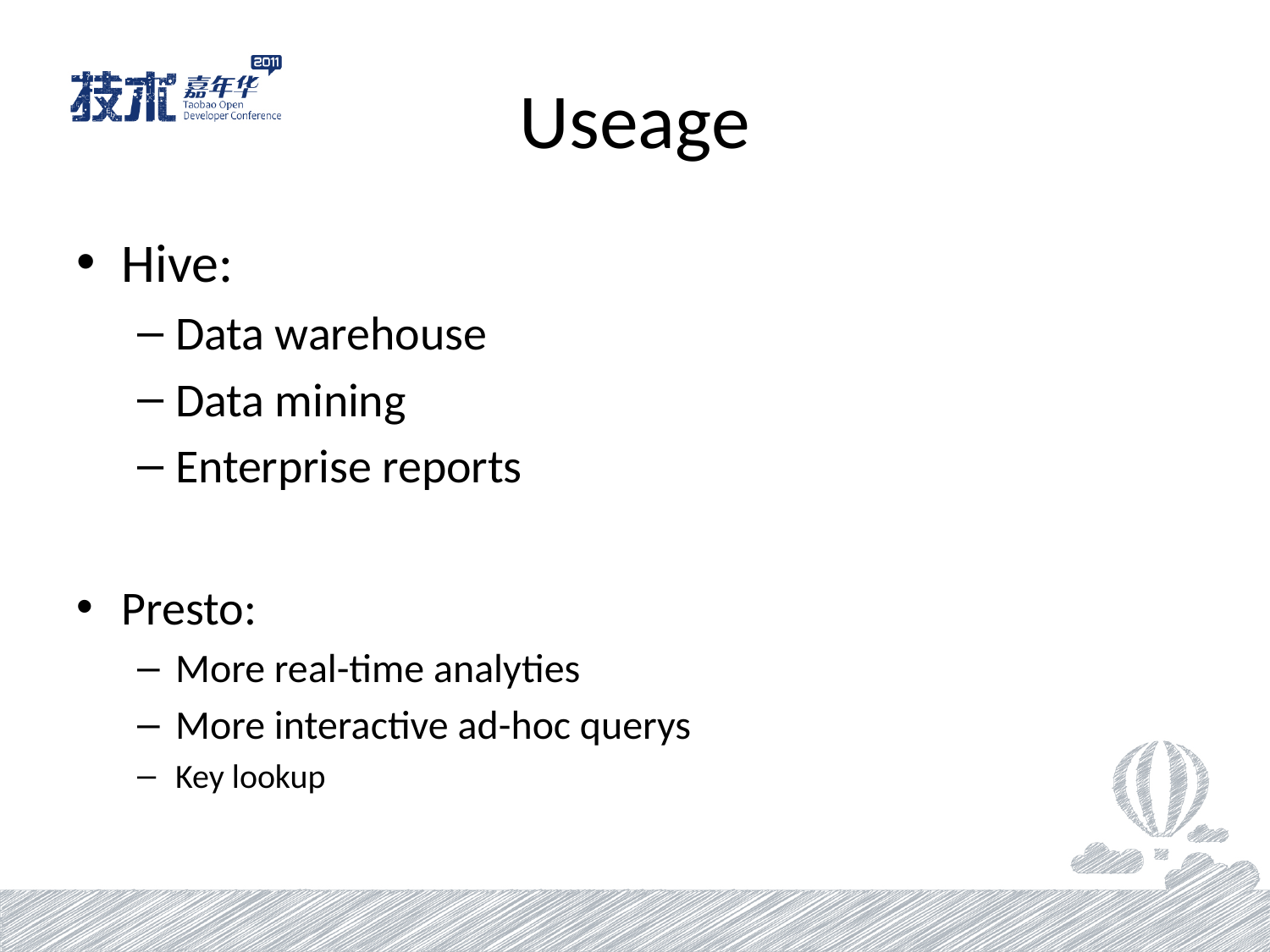

# Useage
Hive:
Data warehouse
Data mining
Enterprise reports

Presto:
More real-time analyties
More interactive ad-hoc querys
Key lookup